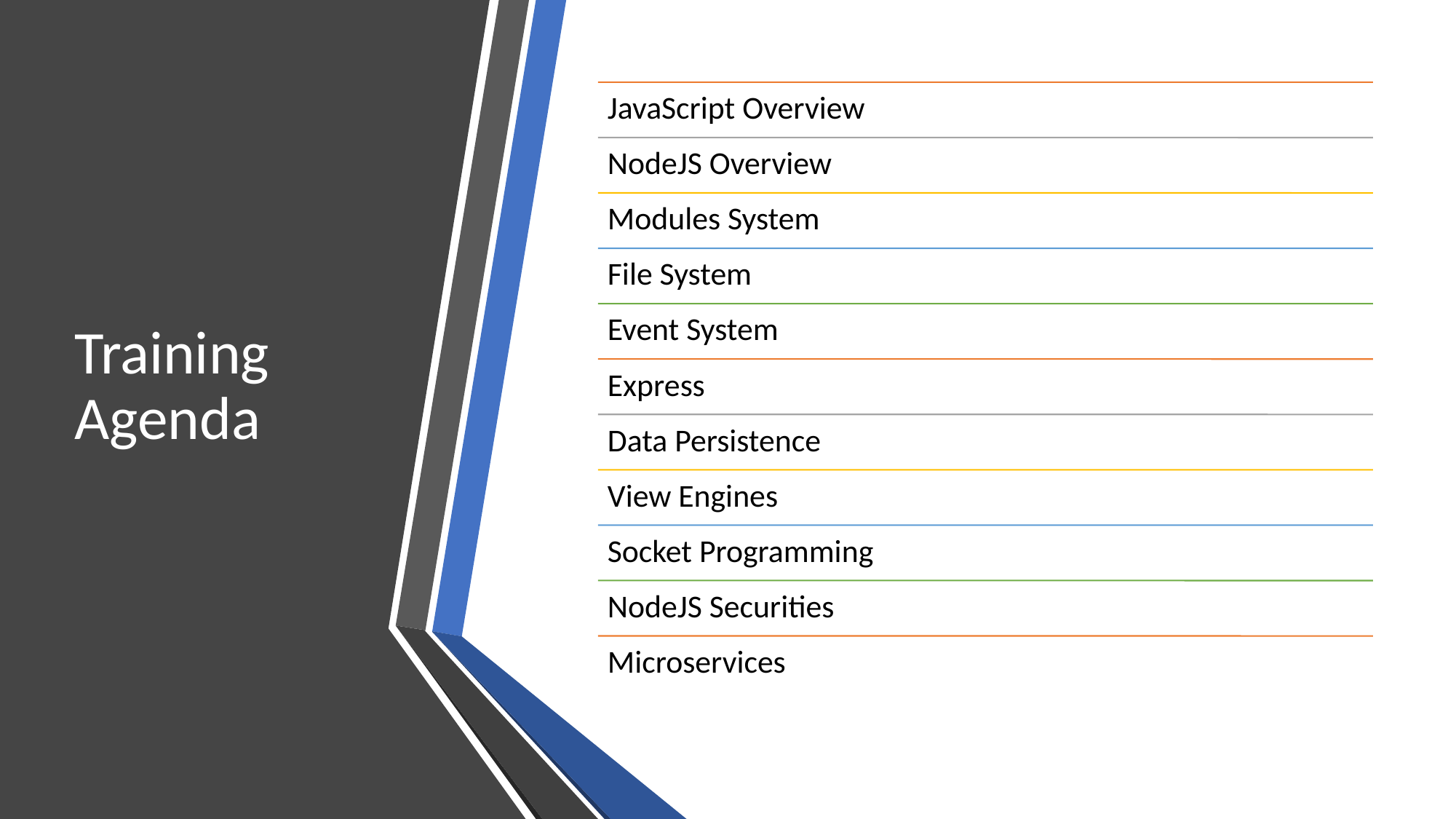

# Training Agenda
JavaScript Overview
NodeJS Overview
Modules System
File System
Event System
Express
Data Persistence
View Engines
Socket Programming
NodeJS Securities
Microservices